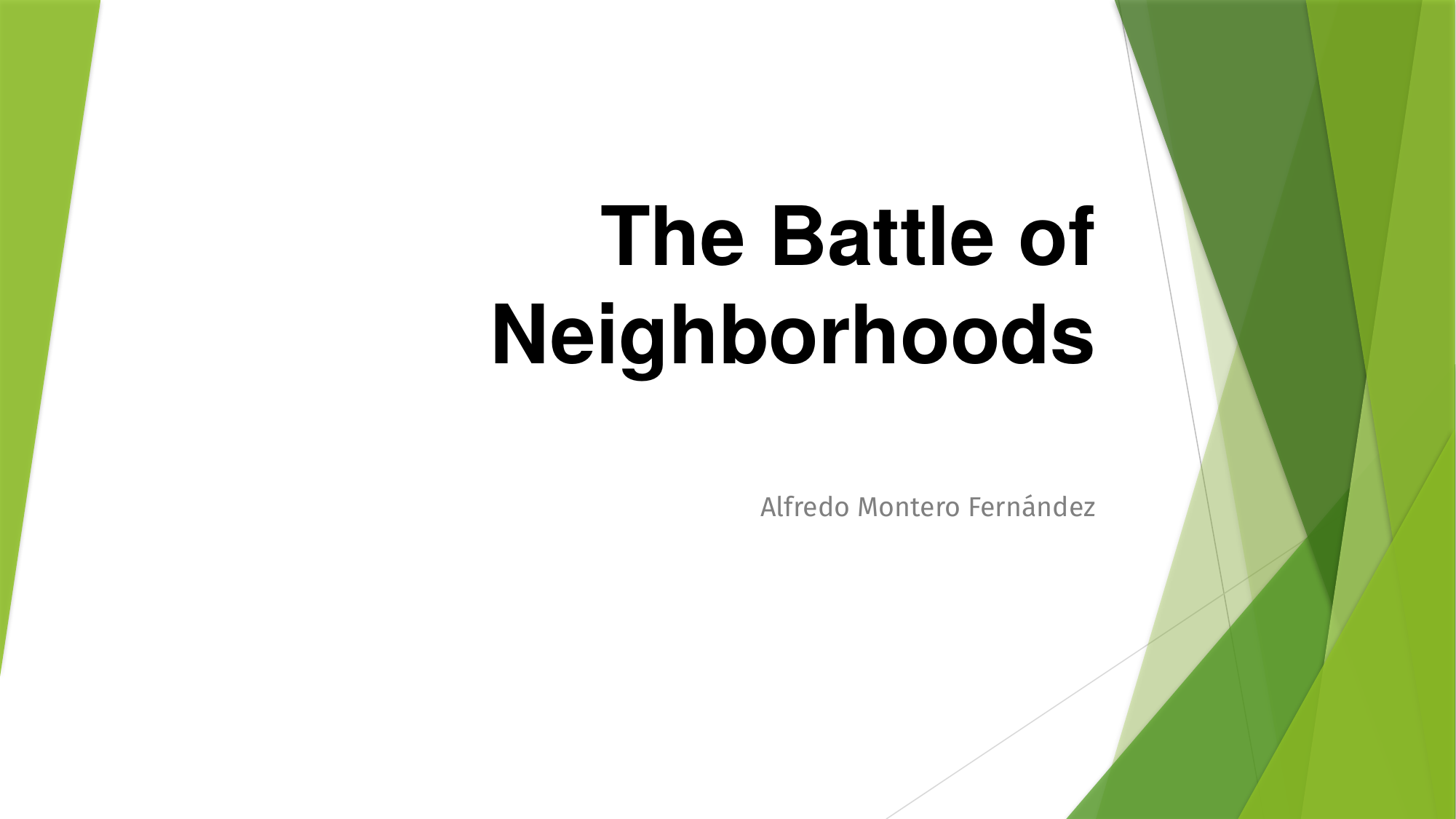

# The Battle of Neighborhoods
Alfredo Montero Fernández